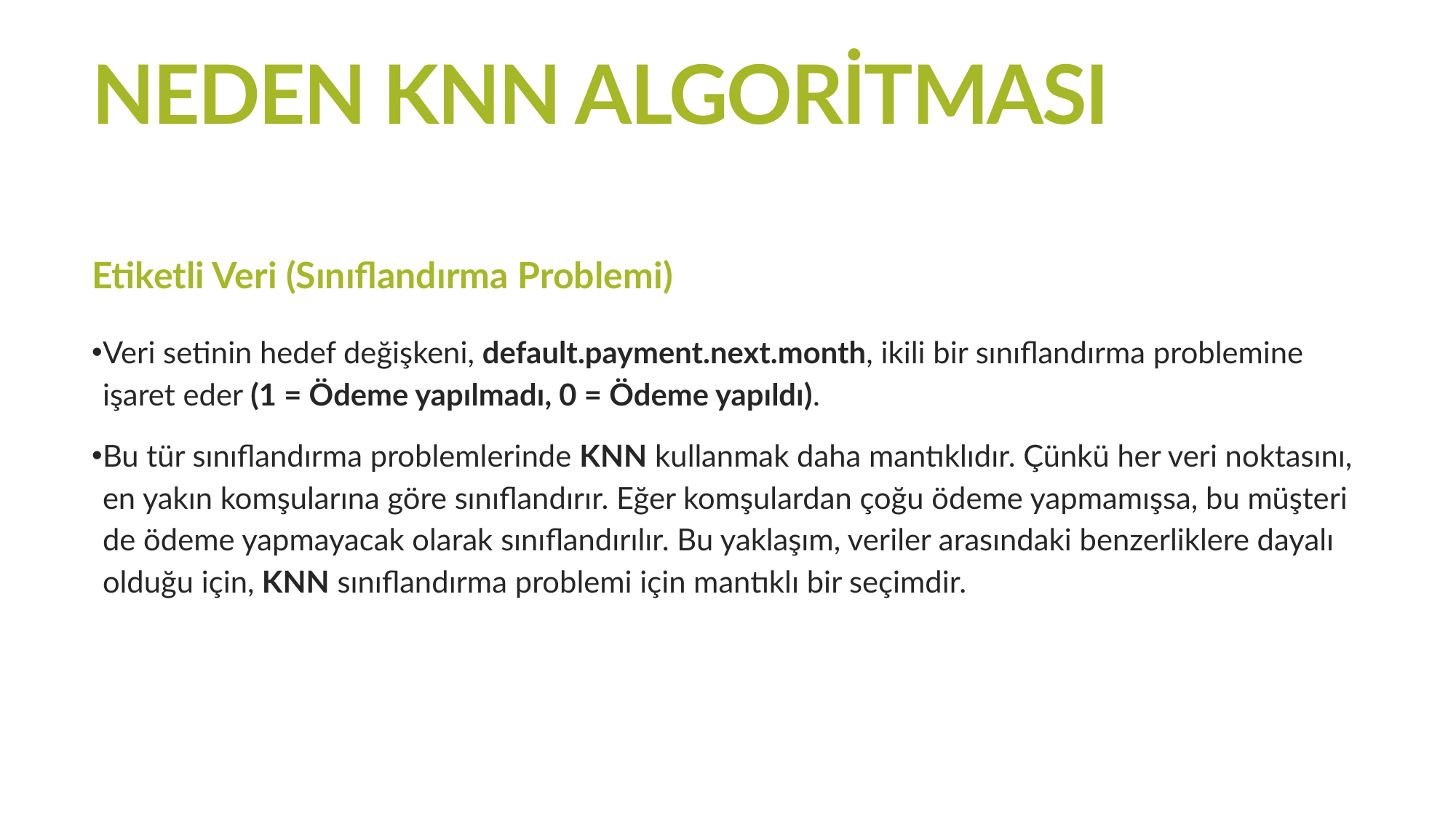

# NEDEN KNN ALGORİTMASI
Etiketli Veri (Sınıflandırma Problemi)
Veri setinin hedef değişkeni, default.payment.next.month, ikili bir sınıflandırma problemine işaret eder (1 = Ödeme yapılmadı, 0 = Ödeme yapıldı).
Bu tür sınıflandırma problemlerinde KNN kullanmak daha mantıklıdır. Çünkü her veri noktasını, en yakın komşularına göre sınıflandırır. Eğer komşulardan çoğu ödeme yapmamışsa, bu müşteri de ödeme yapmayacak olarak sınıflandırılır. Bu yaklaşım, veriler arasındaki benzerliklere dayalı olduğu için, KNN sınıflandırma problemi için mantıklı bir seçimdir.